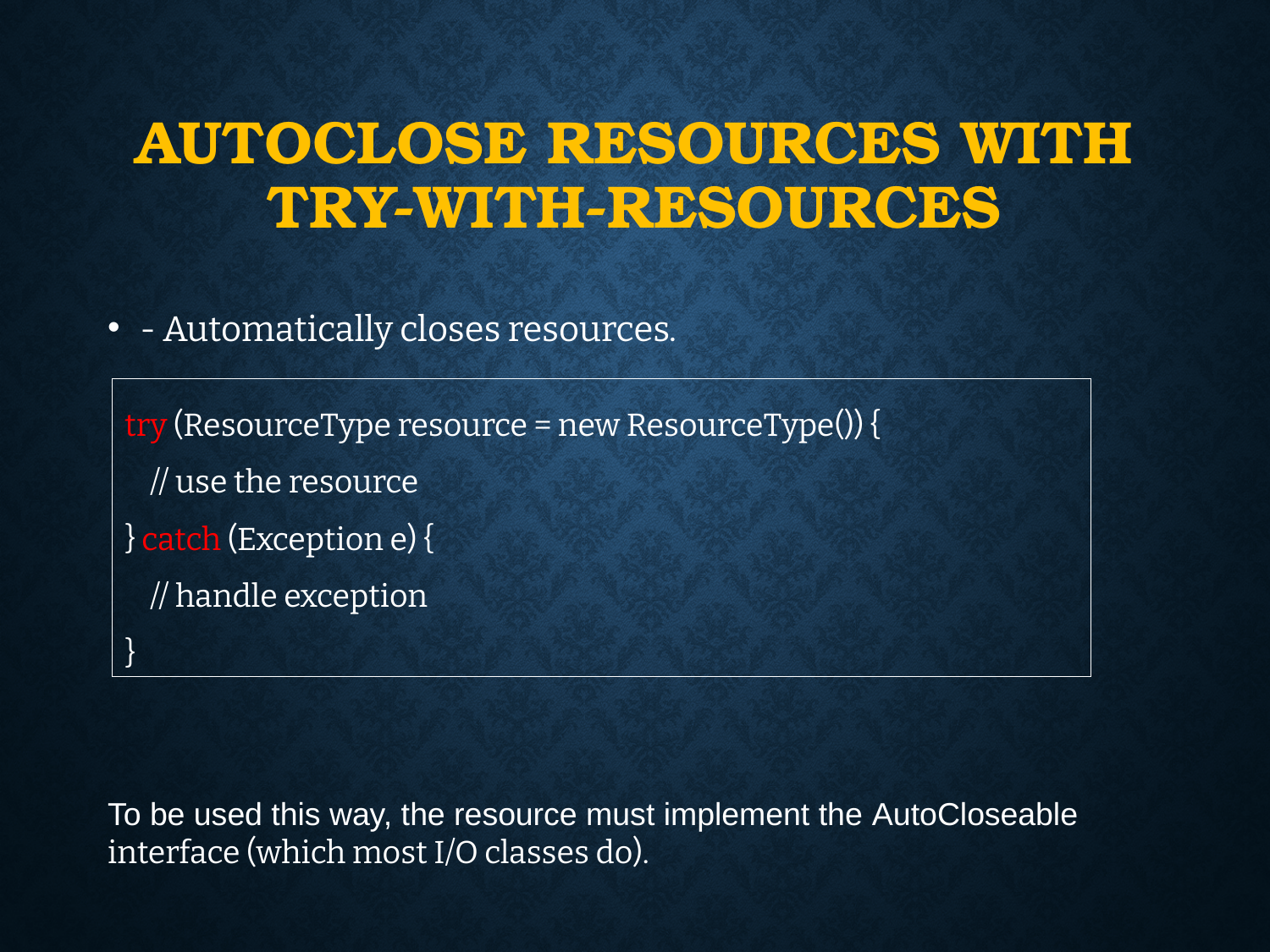

# Autoclose Resources with Try-with-Resources
- Automatically closes resources.

try (ResourceType resource = new ResourceType()) {
    // use the resource
} catch (Exception e) {
    // handle exception
}
To be used this way, the resource must implement the AutoCloseable interface (which most I/O classes do).